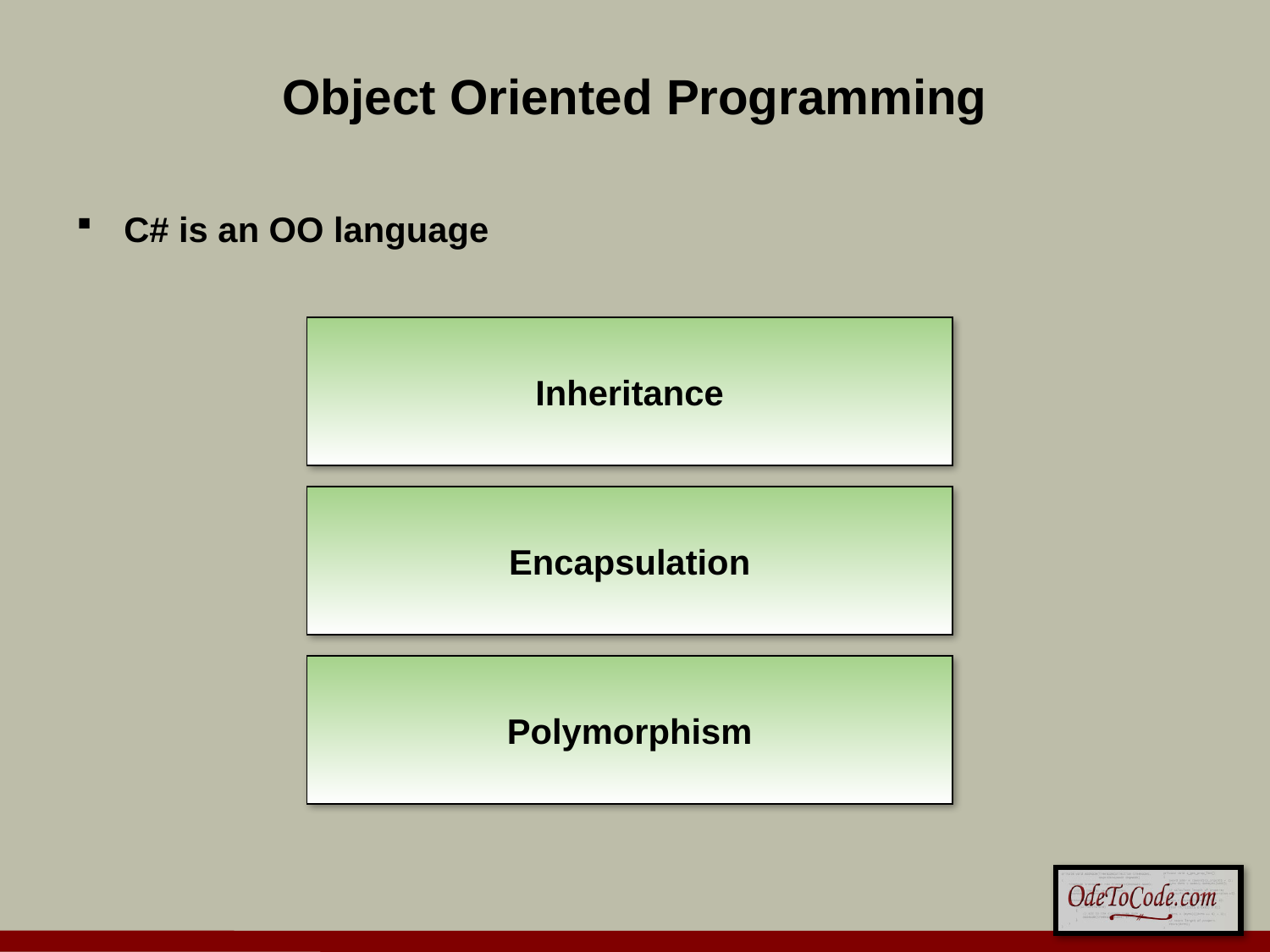

# Object Oriented Programming
C# is an OO language

Inheritance
Encapsulation
Polymorphism